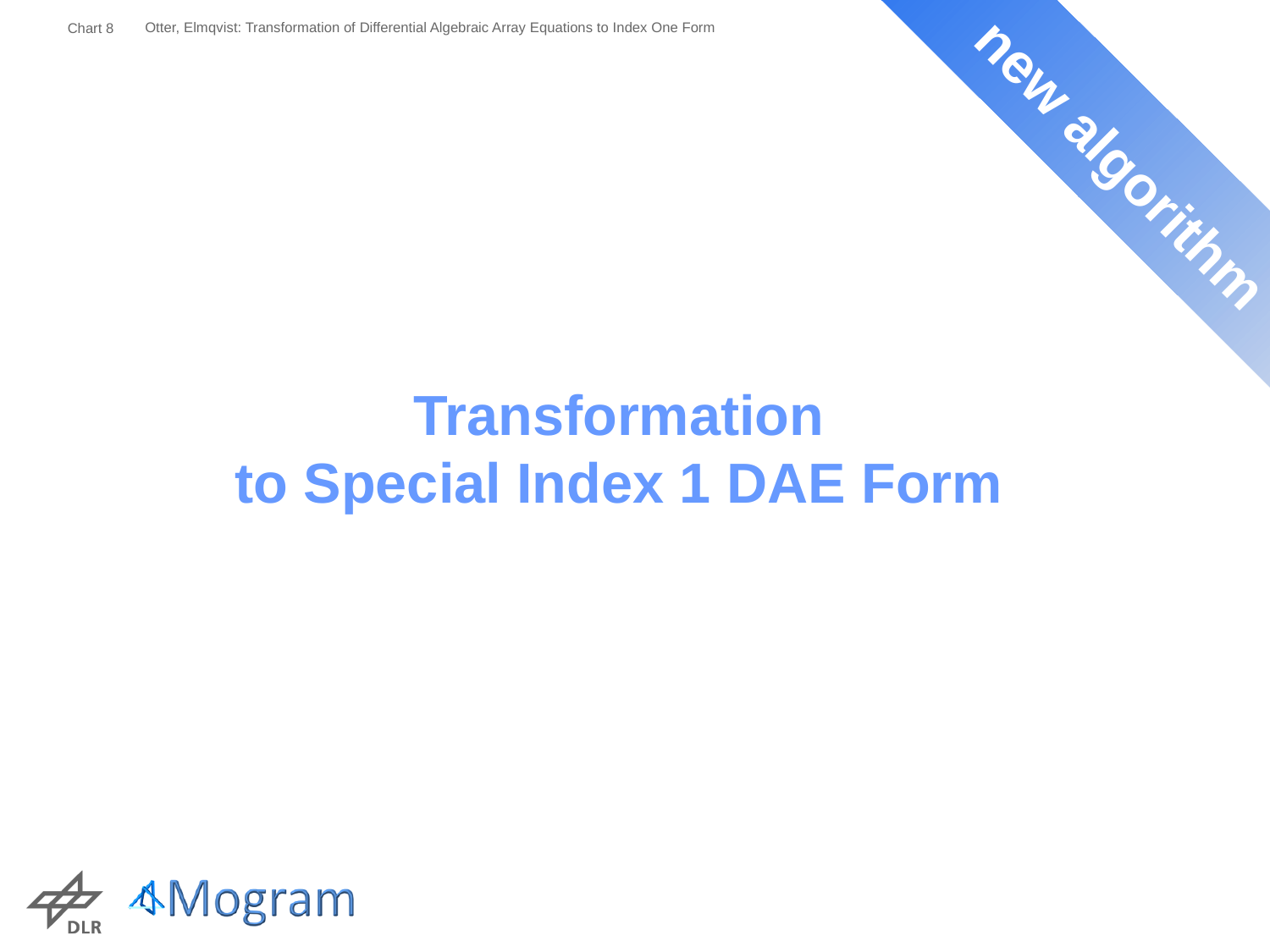

new algorithm

Otter, Elmqvist: Transformation of Differential Algebraic Array Equations to Index One Form
Chart 8
new
Transformation
to Special Index 1 DAE Form